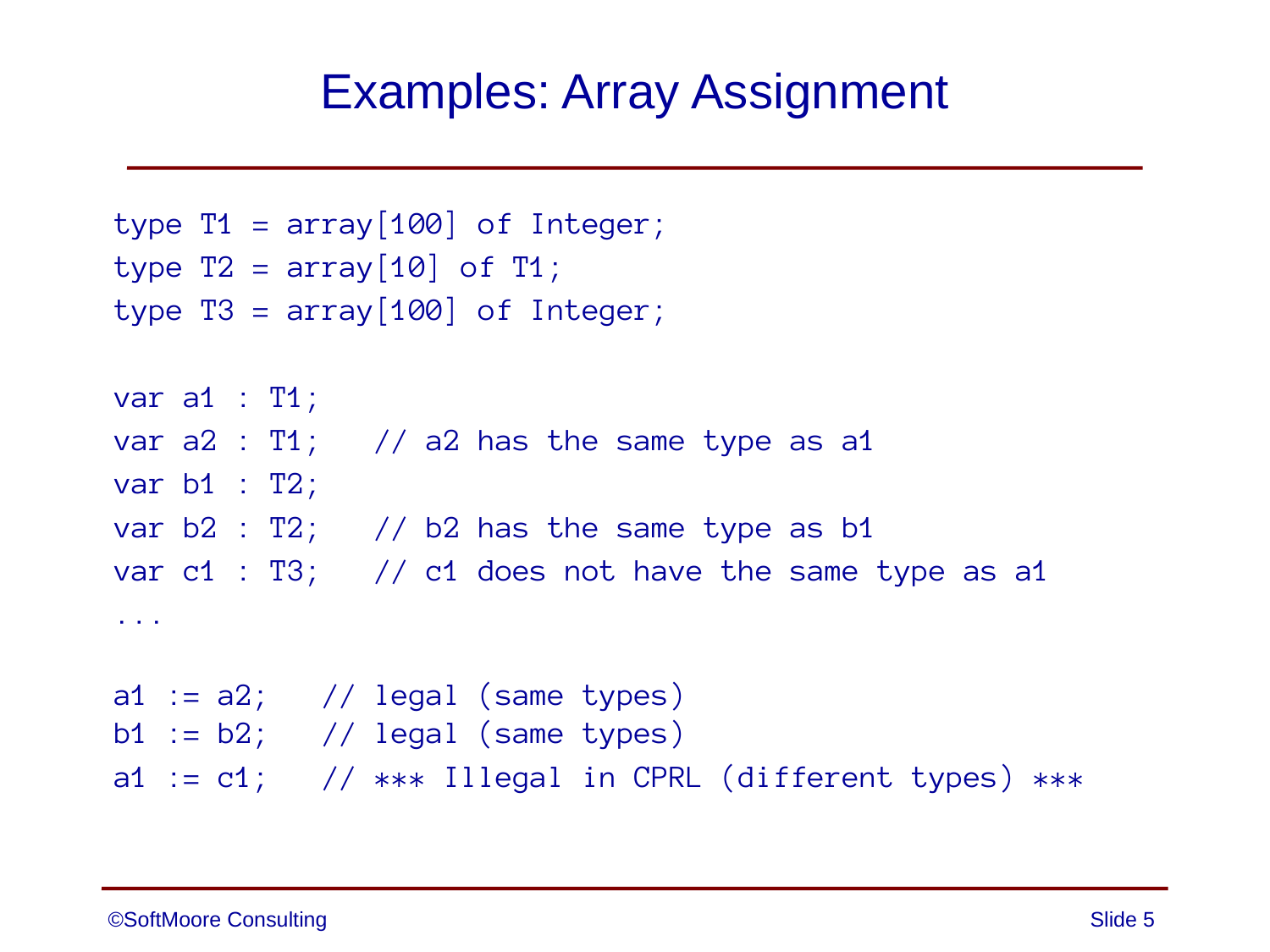

# Examples: Array Assignment
type T1 = array[100] of Integer;
type T2 = array[10] of T1;
type T3 = array[100] of Integer;

var a1 : T1;
var a2 : T1;   // a2 has the same type as a1
var b1 : T2;
var b2 : T2;   // b2 has the same type as b1
var c1 : T3;   // c1 does not have the same type as a1
...

a1 := a2;   // legal (same types)
b1 := b2;   // legal (same types)
a1 := c1;   // *** Illegal in CPRL (different types) ***
©SoftMoore Consulting
Slide 5